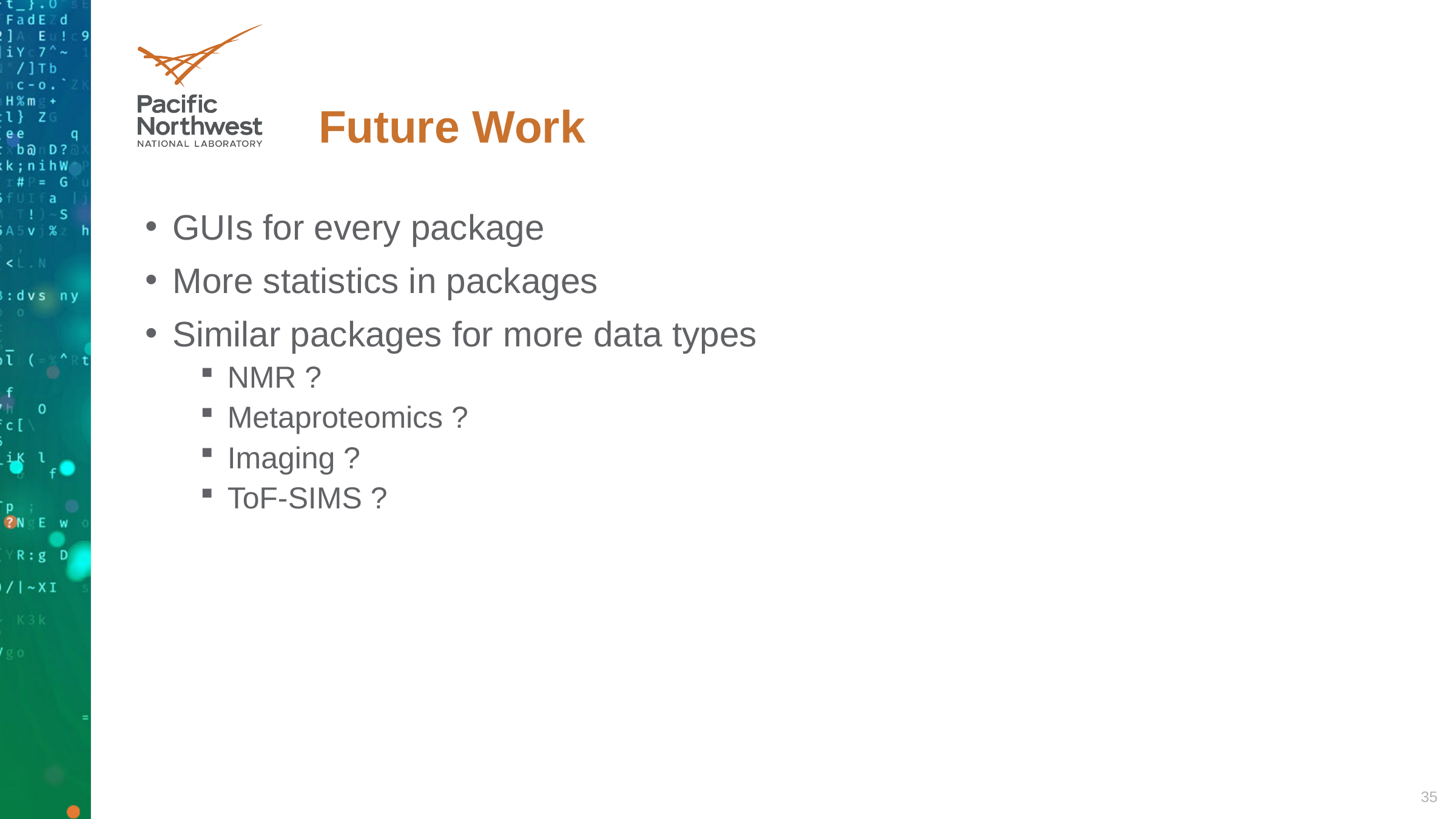

# Future Work
GUIs for every package
More statistics in packages
Similar packages for more data types
NMR ?
Metaproteomics ?
Imaging ?
ToF-SIMS ?
35